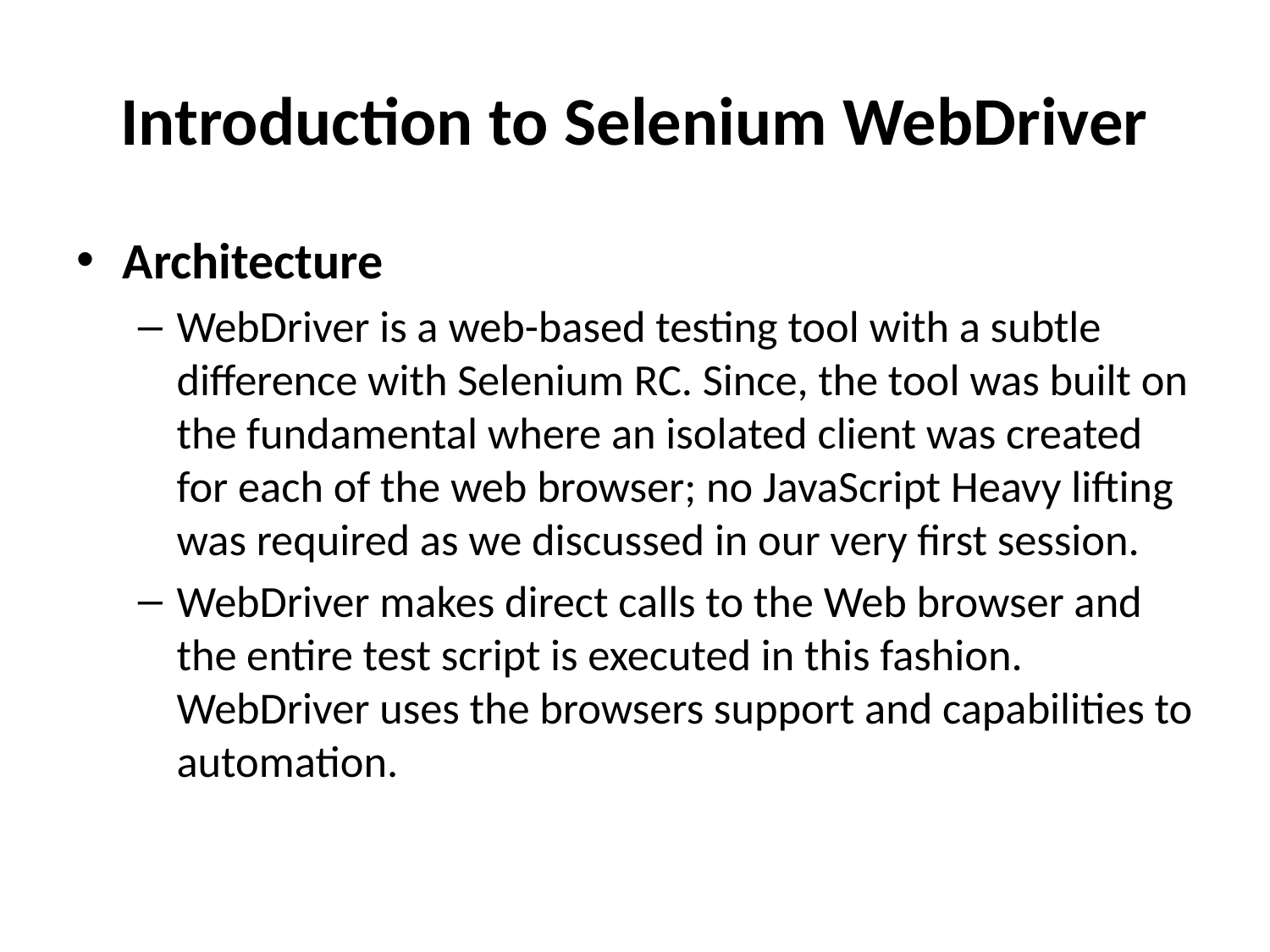

# Introduction to Selenium WebDriver
Architecture
WebDriver is a web-based testing tool with a subtle difference with Selenium RC. Since, the tool was built on the fundamental where an isolated client was created for each of the web browser; no JavaScript Heavy lifting was required as we discussed in our very first session.
WebDriver makes direct calls to the Web browser and the entire test script is executed in this fashion. WebDriver uses the browsers support and capabilities to automation.